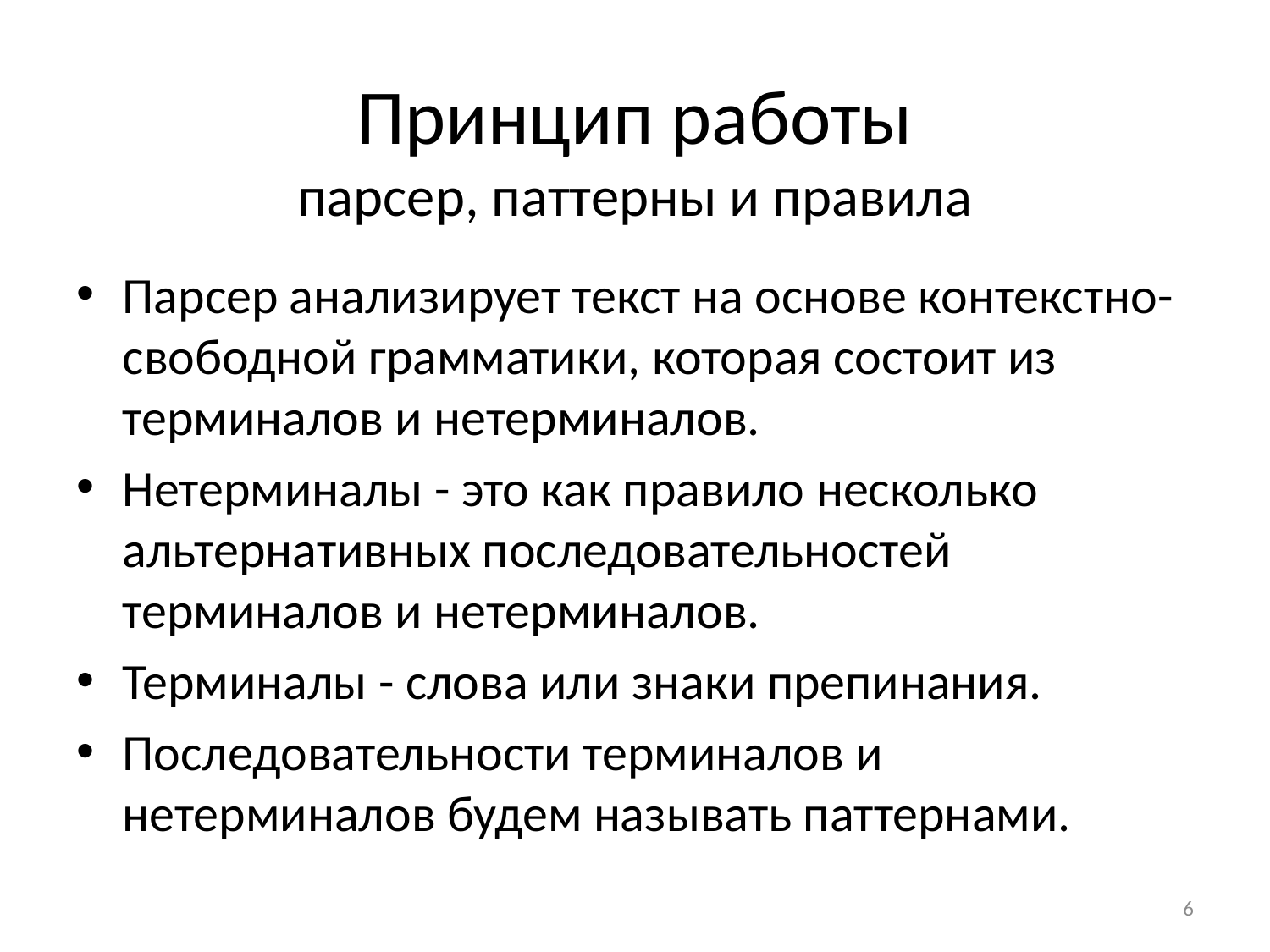

# Принцип работы парсер, паттерны и правила
Парсер анализирует текст на основе контекстно-свободной грамматики, которая состоит из терминалов и нетерминалов.
Нетерминалы - это как правило несколько альтернативных последовательностей терминалов и нетерминалов.
Терминалы - слова или знаки препинания.
Последовательности терминалов и нетерминалов будем называть паттернами.

6